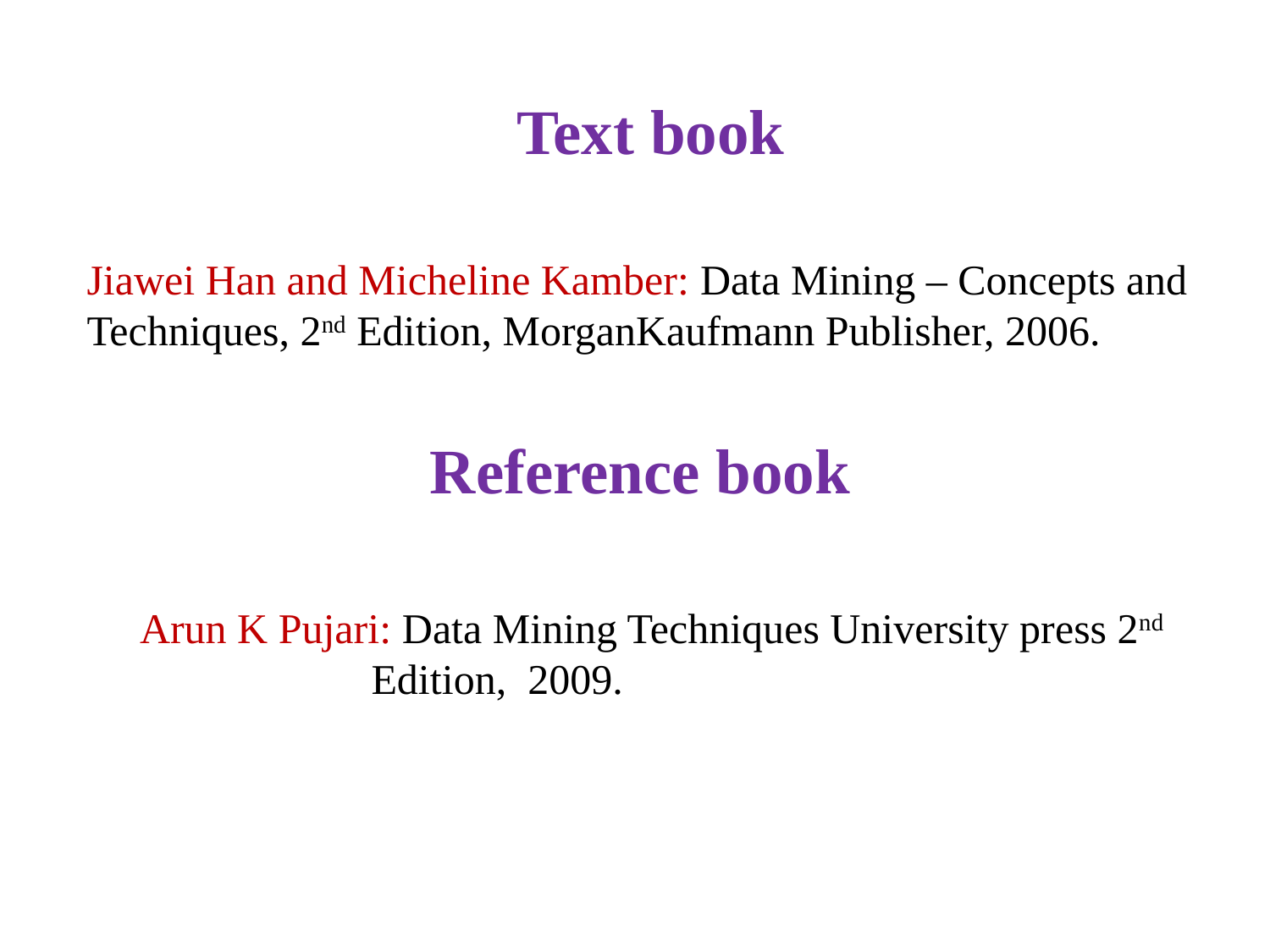

Text book
# Jiawei Han and Micheline Kamber: Data Mining – Concepts and Techniques, 2nd Edition, MorganKaufmann Publisher, 2006.
Reference book
Arun K Pujari: Data Mining Techniques University press 2nd
                                     Edition,  2009.